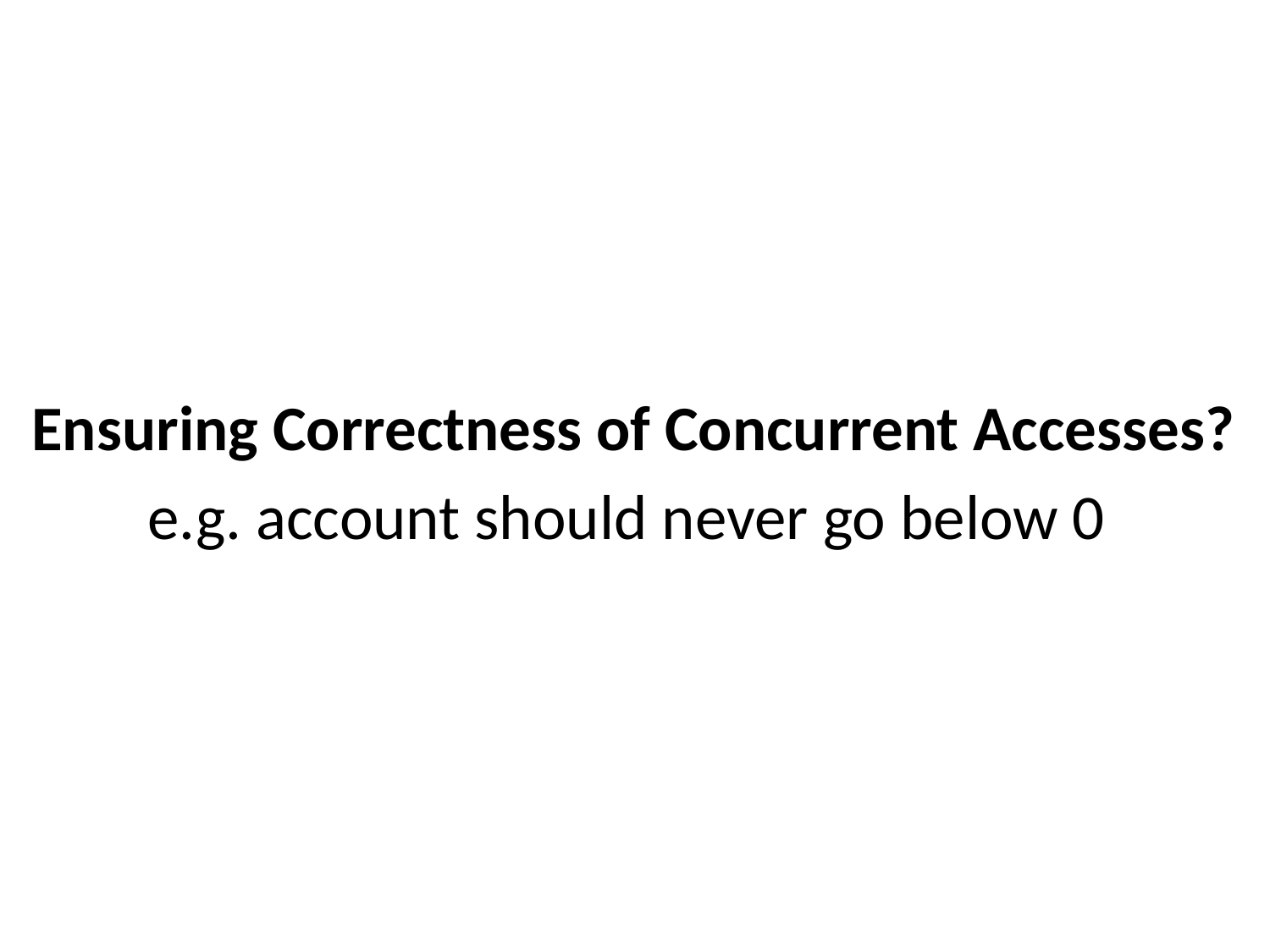

Ensuring Correctness of Concurrent Accesses?
e.g. account should never go below 0